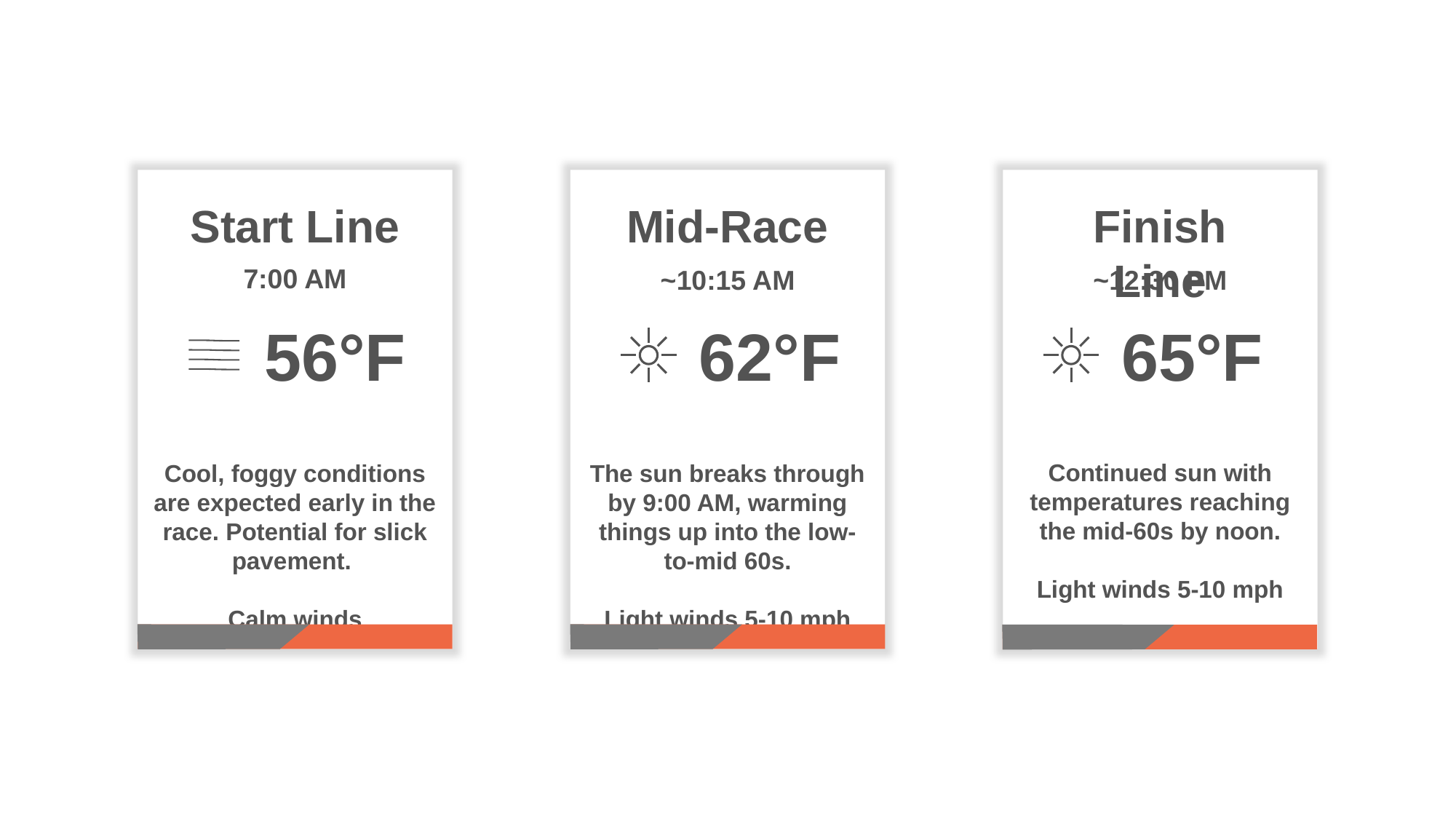

Start Line
Mid-Race
Finish Line
7:00 AM
~10:15 AM
~12:30 PM
56°F
62°F
65°F

Continued sun with temperatures reaching the mid-60s by noon.

Light winds 5-10 mph
Cool, foggy conditions are expected early in the race. Potential for slick pavement.

Calm winds
The sun breaks through by 9:00 AM, warming things up into the low-to-mid 60s.

Light winds 5-10 mph